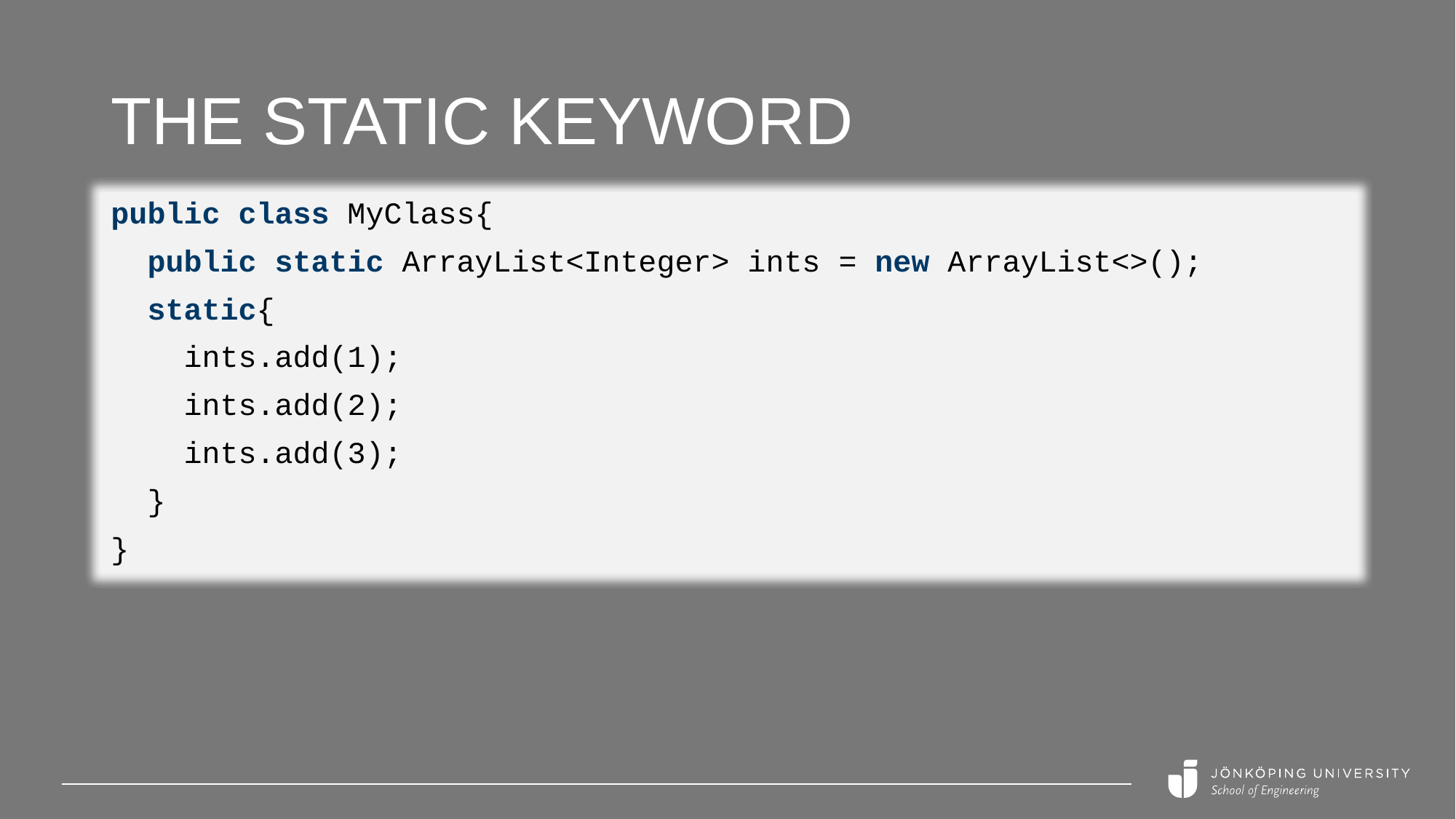

# The static keyword
public class MyClass{
  public static ArrayList<Integer> ints = new ArrayList<>();
  static{
    ints.add(1);
    ints.add(2);
    ints.add(3);
  }
}